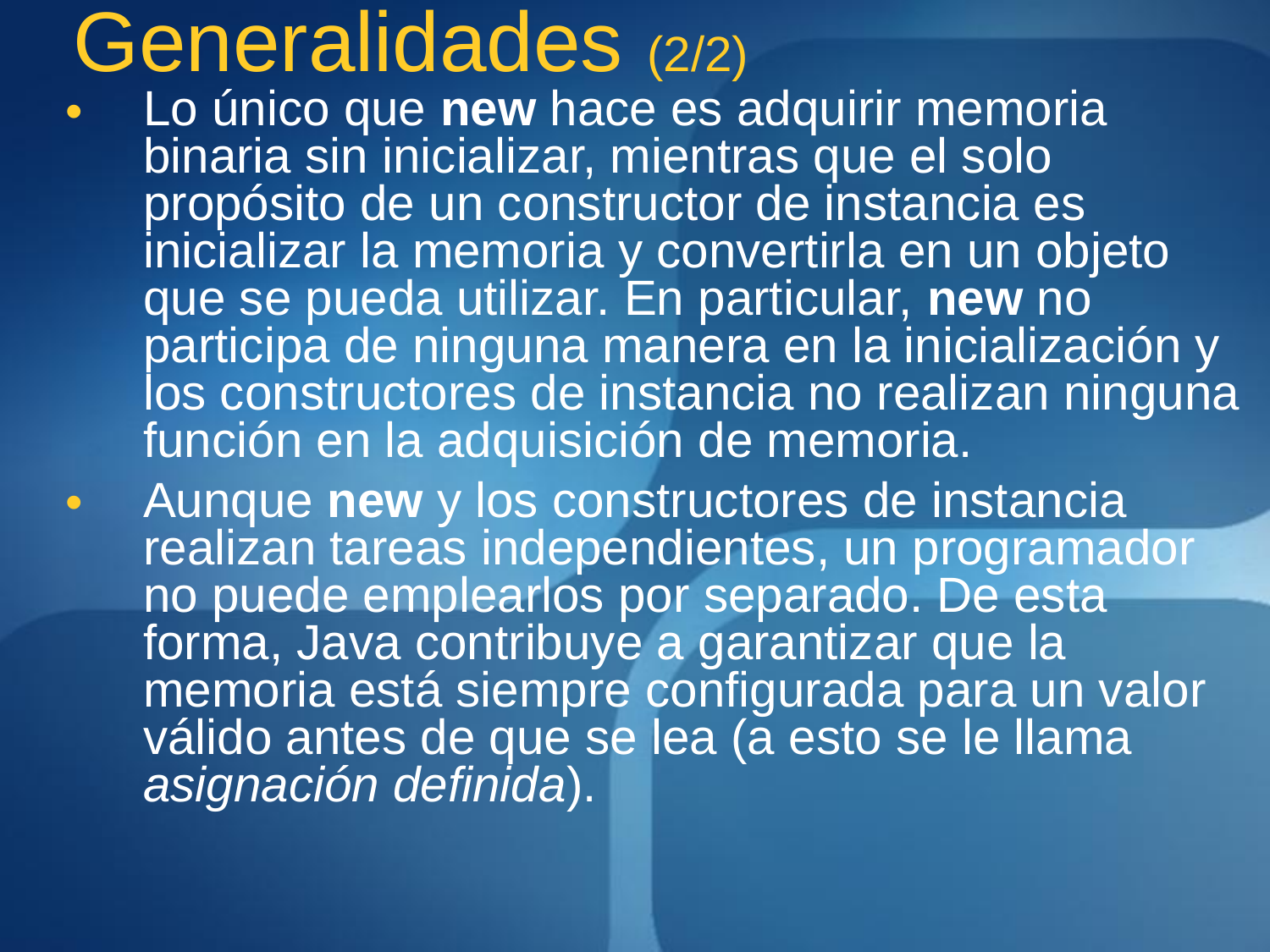

# Generalidades (2/2)
Lo único que new hace es adquirir memoria binaria sin inicializar, mientras que el solo propósito de un constructor de instancia es inicializar la memoria y convertirla en un objeto que se pueda utilizar. En particular, new no participa de ninguna manera en la inicialización y los constructores de instancia no realizan ninguna función en la adquisición de memoria.
Aunque new y los constructores de instancia realizan tareas independientes, un programador no puede emplearlos por separado. De esta forma, Java contribuye a garantizar que la memoria está siempre configurada para un valor válido antes de que se lea (a esto se le llama asignación definida).